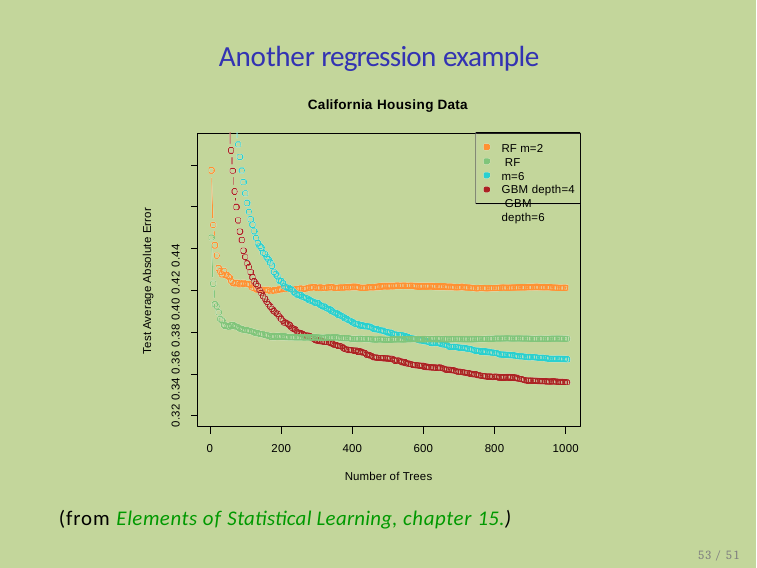

Another regression example
California Housing Data

RF m=2  RF m=6
GBM depth=4  GBM depth=6

0.32 0.34 0.36 0.38 0.40 0.42 0.44

Test Average Absolute Error

0
200
400
600
800
1000
Number of Trees
(from Elements of Statistical Learning, chapter 15.)
53 / 51